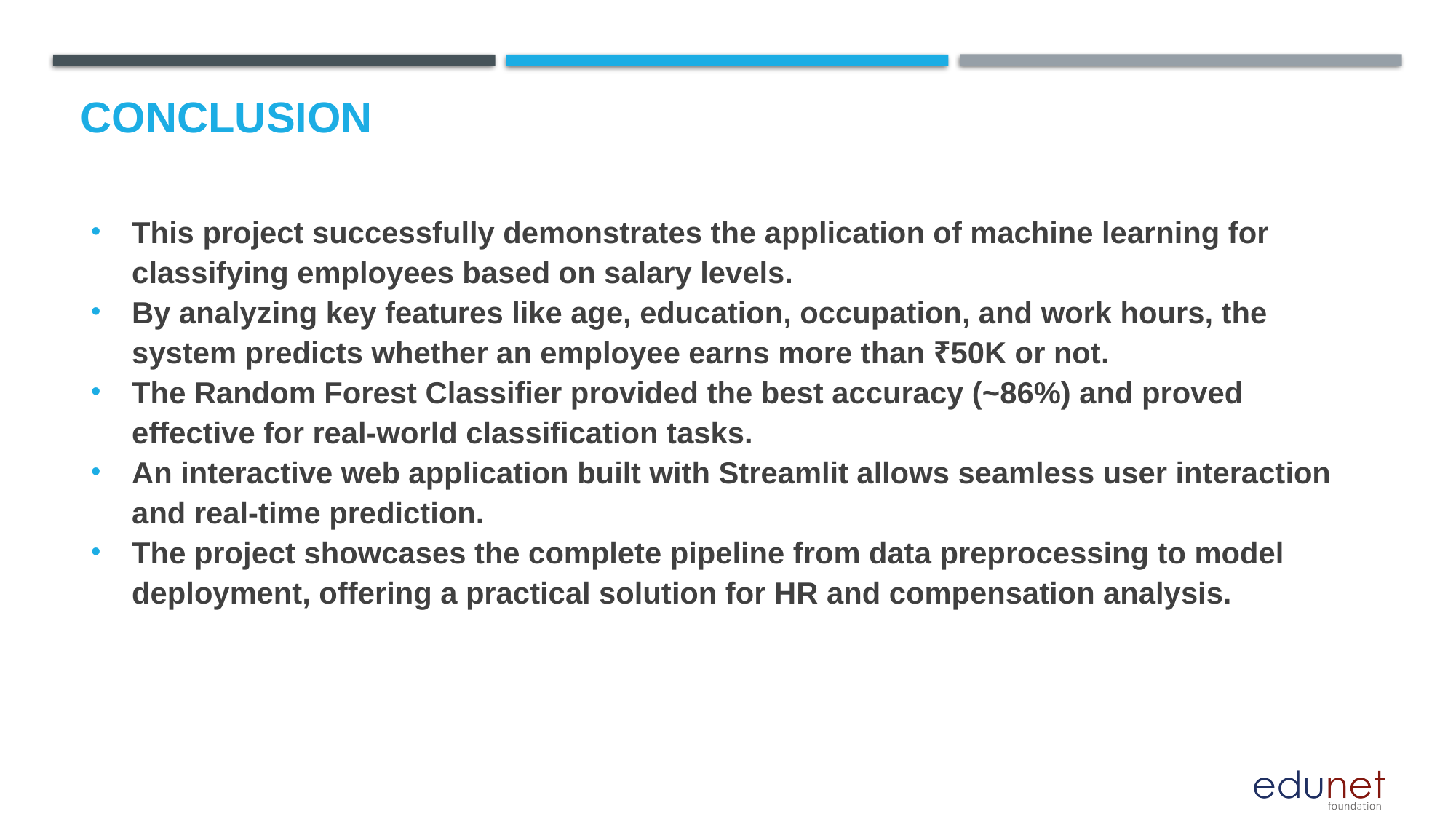

# Conclusion

This project successfully demonstrates the application of machine learning for classifying employees based on salary levels.
By analyzing key features like age, education, occupation, and work hours, the system predicts whether an employee earns more than ₹50K or not.
The Random Forest Classifier provided the best accuracy (~86%) and proved effective for real-world classification tasks.
An interactive web application built with Streamlit allows seamless user interaction and real-time prediction.
The project showcases the complete pipeline from data preprocessing to model deployment, offering a practical solution for HR and compensation analysis.